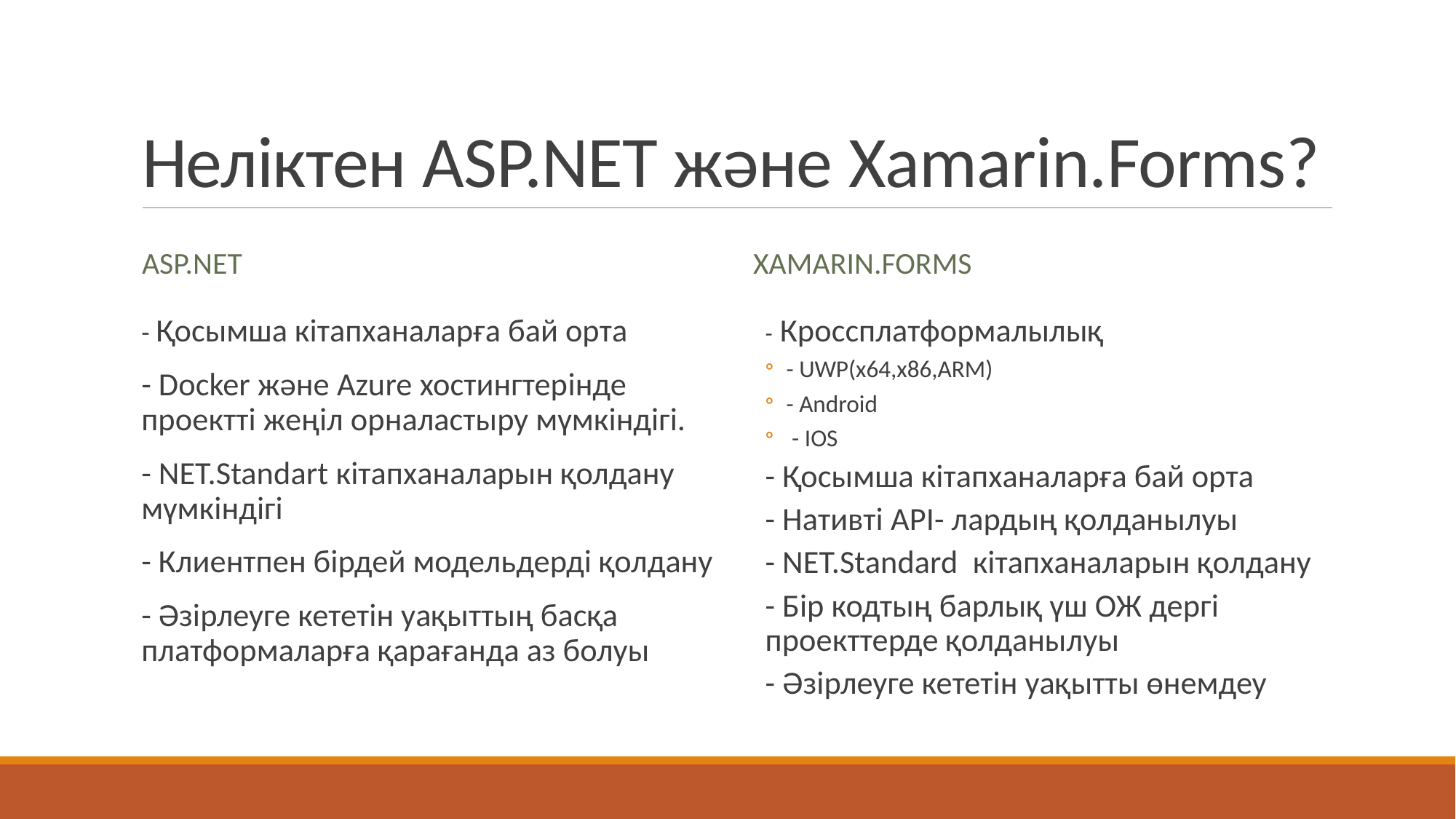

# Неліктен ASP.NET және Xamarin.Forms?
Asp.Net
Xamarin.Forms
- Қосымша кітапханаларға бай орта
- Docker және Azure хостингтерінде проектті жеңіл орналастыру мүмкіндігі.
- NET.Standart кітапханаларын қолдану мүмкіндігі
- Клиентпен бірдей модельдерді қолдану
- Әзірлеуге кететін уақыттың басқа платформаларға қарағанда аз болуы
- Кроссплатформалылық
- UWP(x64,x86,ARM)
- Android
 - IOS
- Қосымша кітапханаларға бай орта
- Нативті API- лардың қолданылуы
- NET.Standard  кітапханаларын қолдану
- Бір кодтың барлық үш ОЖ дергі проекттерде қолданылуы
- Әзірлеуге кететін уақытты өнемдеу